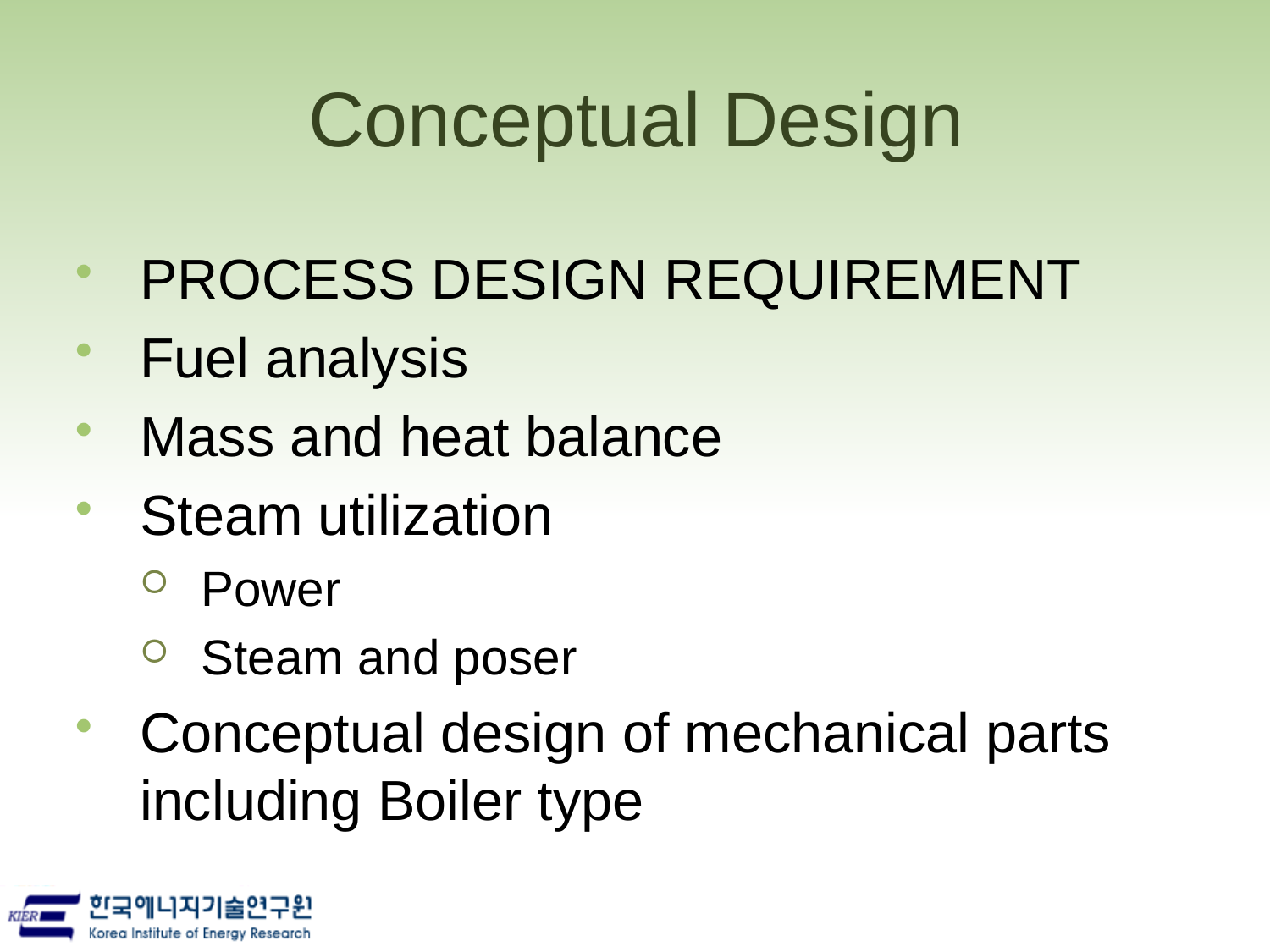

# Conceptual Design
PROCESS DESIGN REQUIREMENT
Fuel analysis
Mass and heat balance
Steam utilization
Power
Steam and poser
Conceptual design of mechanical parts including Boiler type